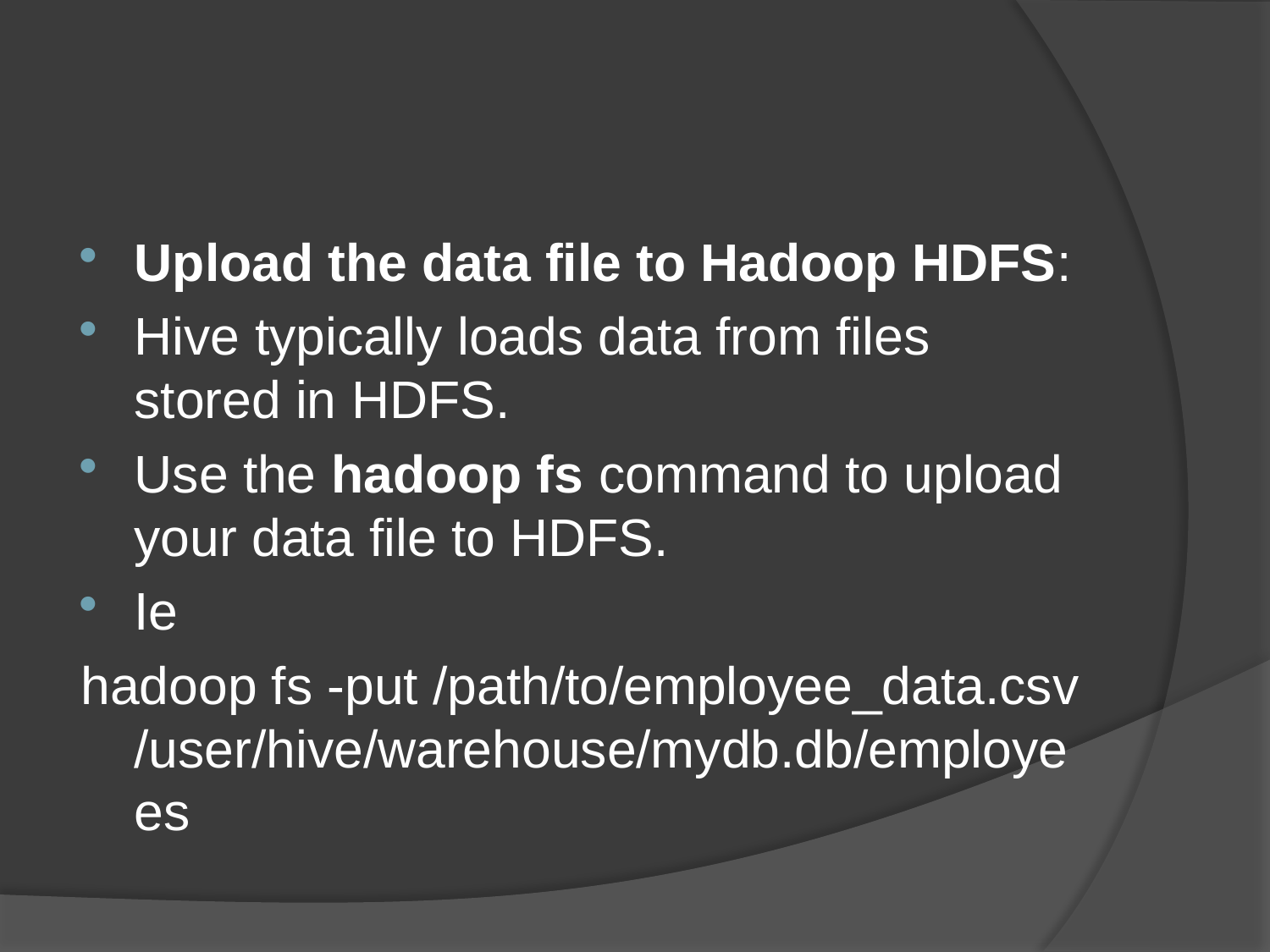

#
Upload the data file to Hadoop HDFS:
Hive typically loads data from files stored in HDFS.
Use the hadoop fs command to upload your data file to HDFS.
Ie
hadoop fs -put /path/to/employee_data.csv /user/hive/warehouse/mydb.db/employees